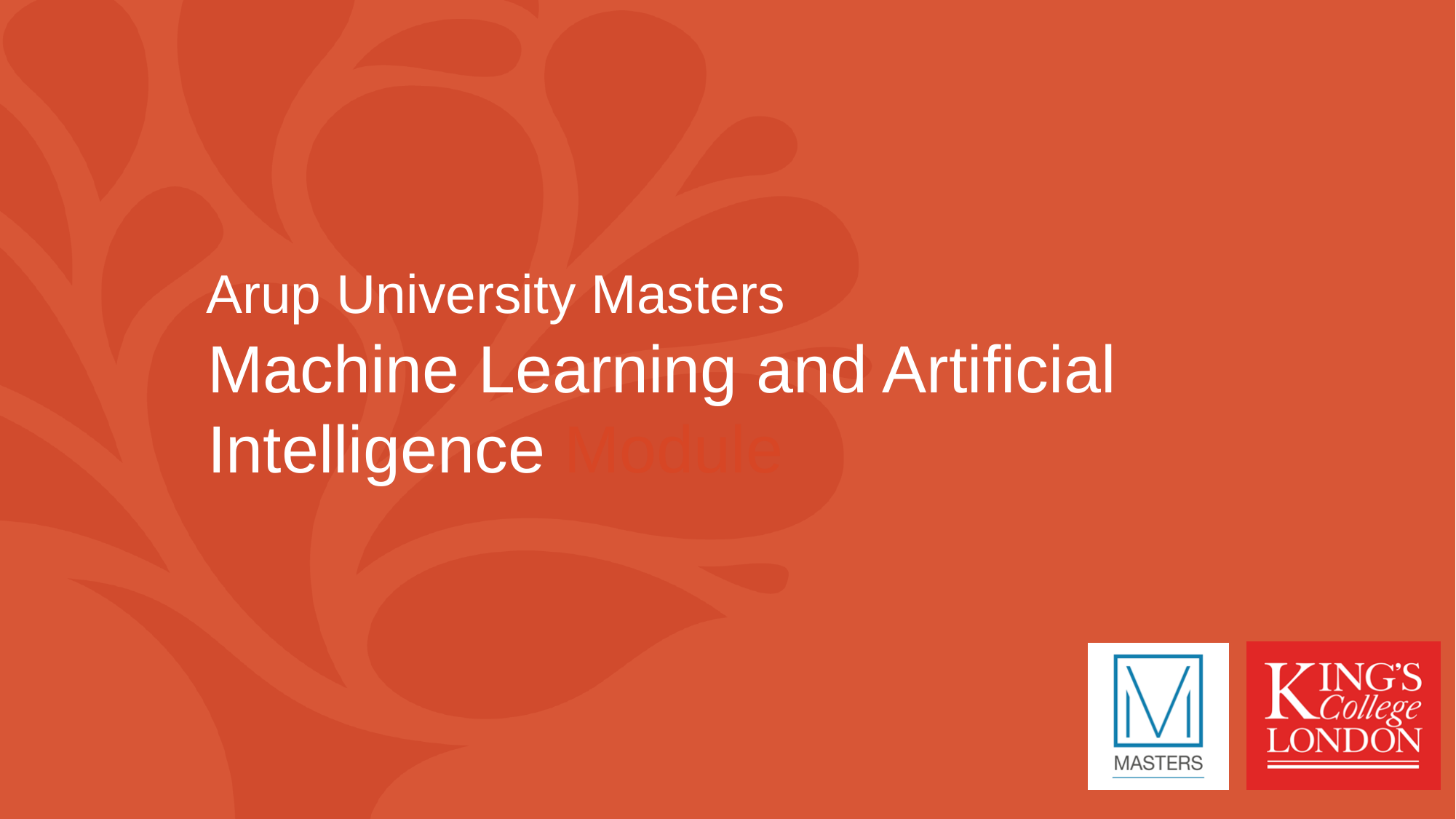

Arup University Masters
Machine Learning and Artificial Intelligence Module